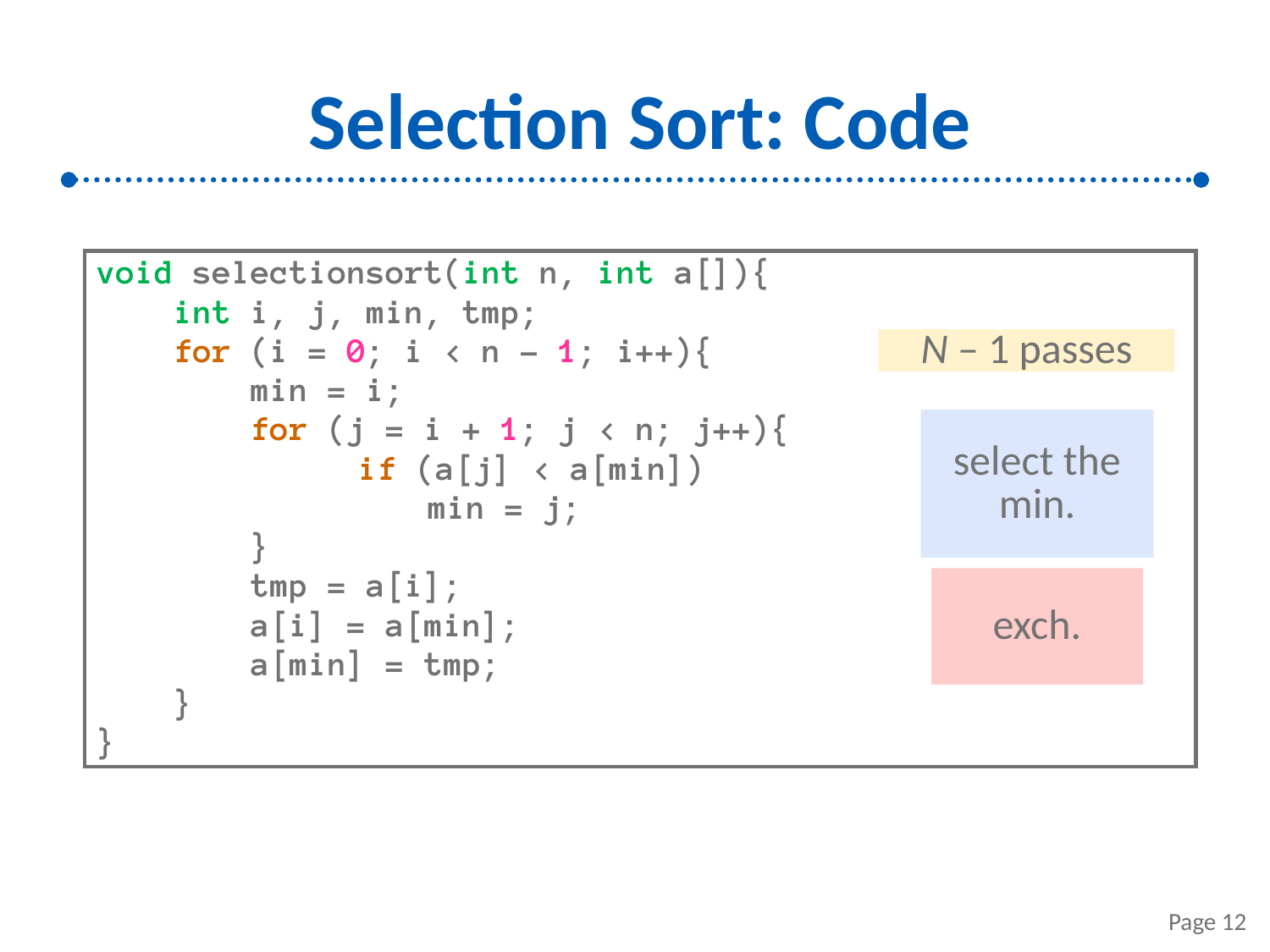

# Selection Sort: Code
void selectionsort(int n, int a[]){
    int i, j, min, tmp;
    for (i = 0; i < n - 1; i++){
        min = i;
        for (j = i + 1; j < n; j++){
	       if (a[j] < a[min])
		    min = j;
        }
        tmp = a[i];
        a[i] = a[min];
        a[min] = tmp;
    }
}
N – 1 passes
select the min.
exch.
Page 12